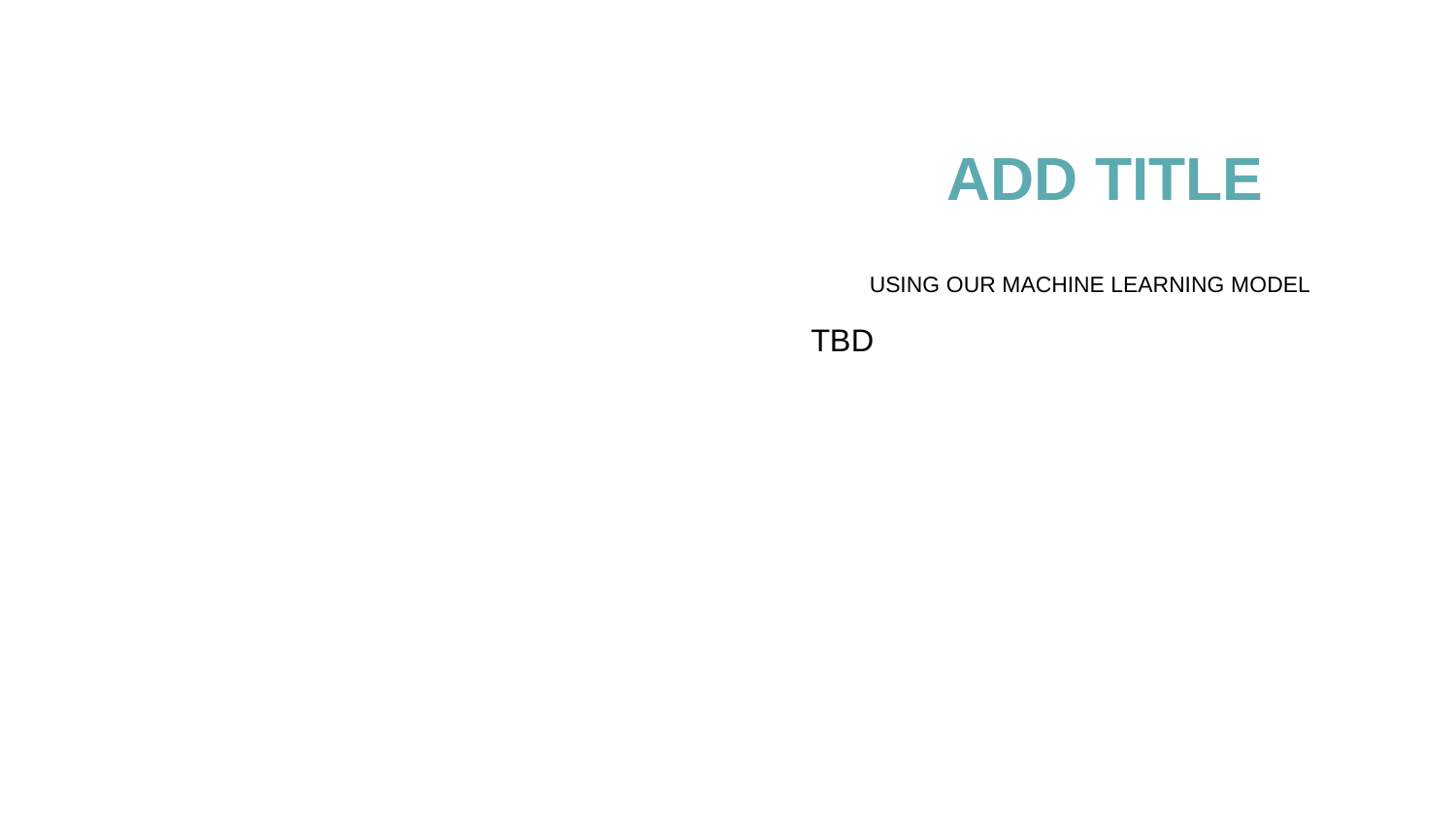

# ADD TITLE
USING OUR MACHINE LEARNING MODEL
TBD